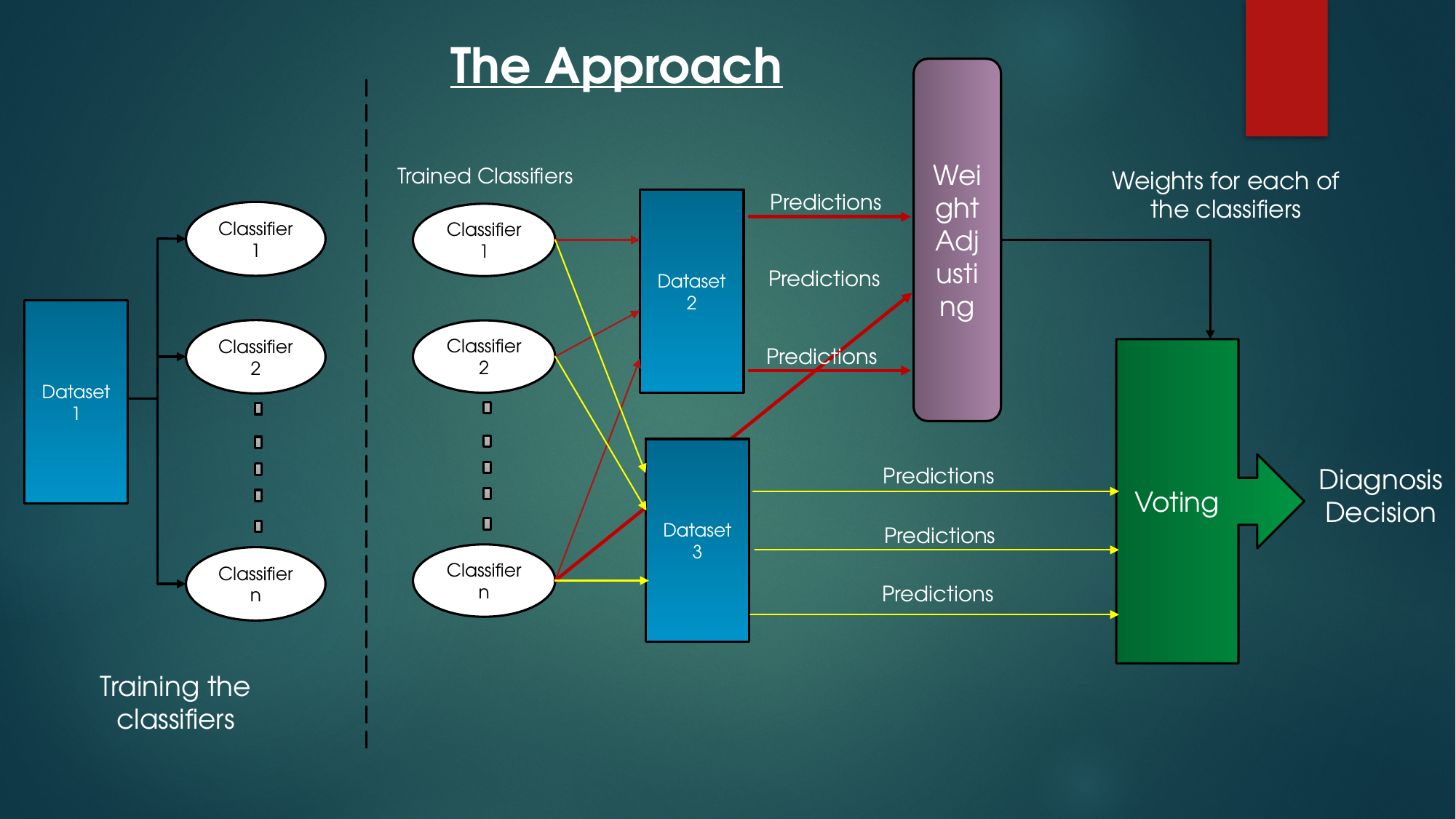

The Approach
Weight Adjusting
Trained Classifiers
Weights for each of the classifiers
Predictions
Dataset 2
Classifier 1
Classifier 2

Classifier n
Dataset 1
Classifier 1
Classifier 2

Classifier n
Predictions
Predictions
Voting
Diagnosis Decision
Dataset 3
Predictions
Predictions
Predictions
Training the classifiers